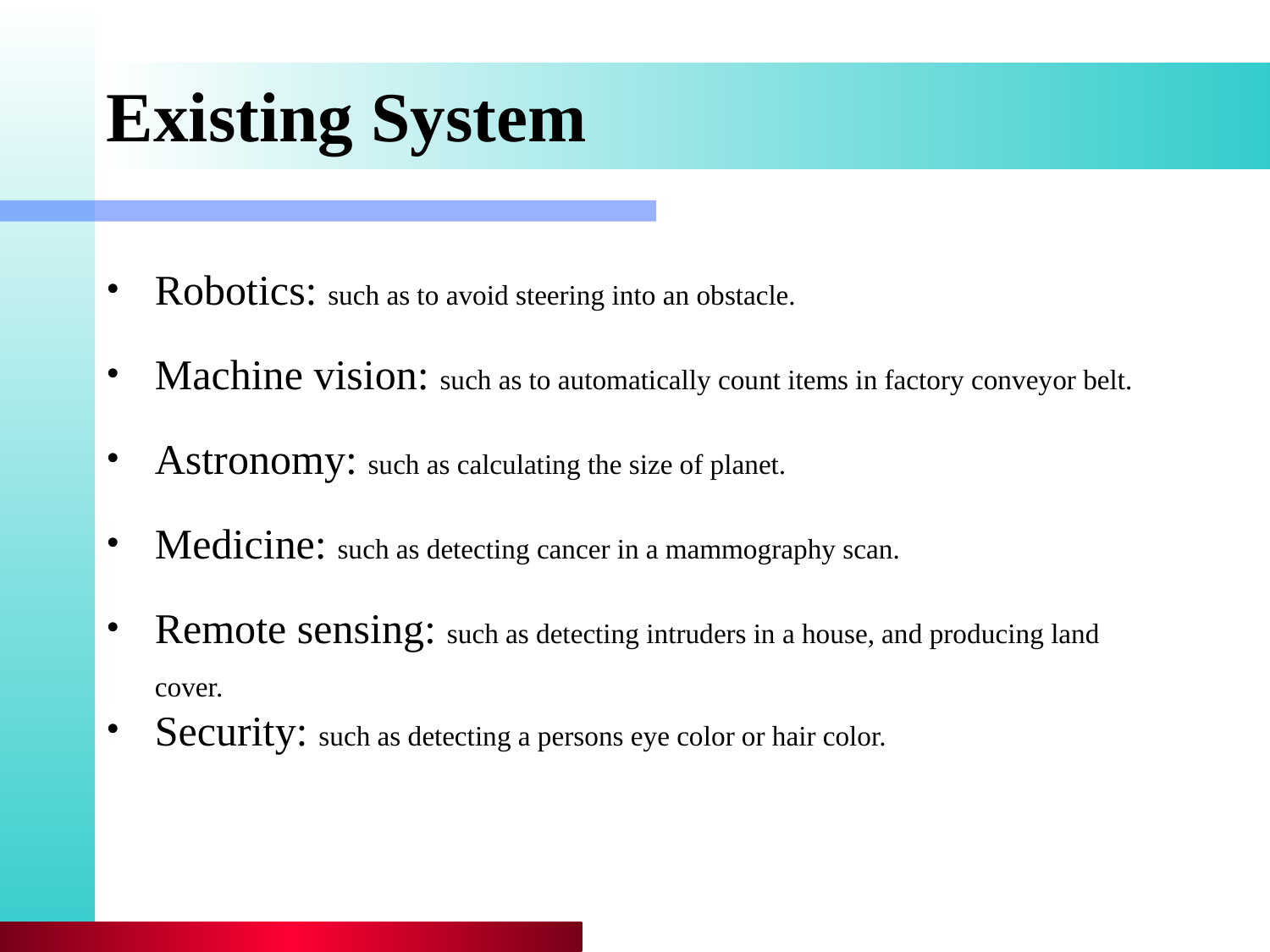

# Existing System
Robotics: such as to avoid steering into an obstacle.
Machine vision: such as to automatically count items in factory conveyor belt.
Astronomy: such as calculating the size of planet.
Medicine: such as detecting cancer in a mammography scan.
Remote sensing: such as detecting intruders in a house, and producing land cover.
Security: such as detecting a persons eye color or hair color.